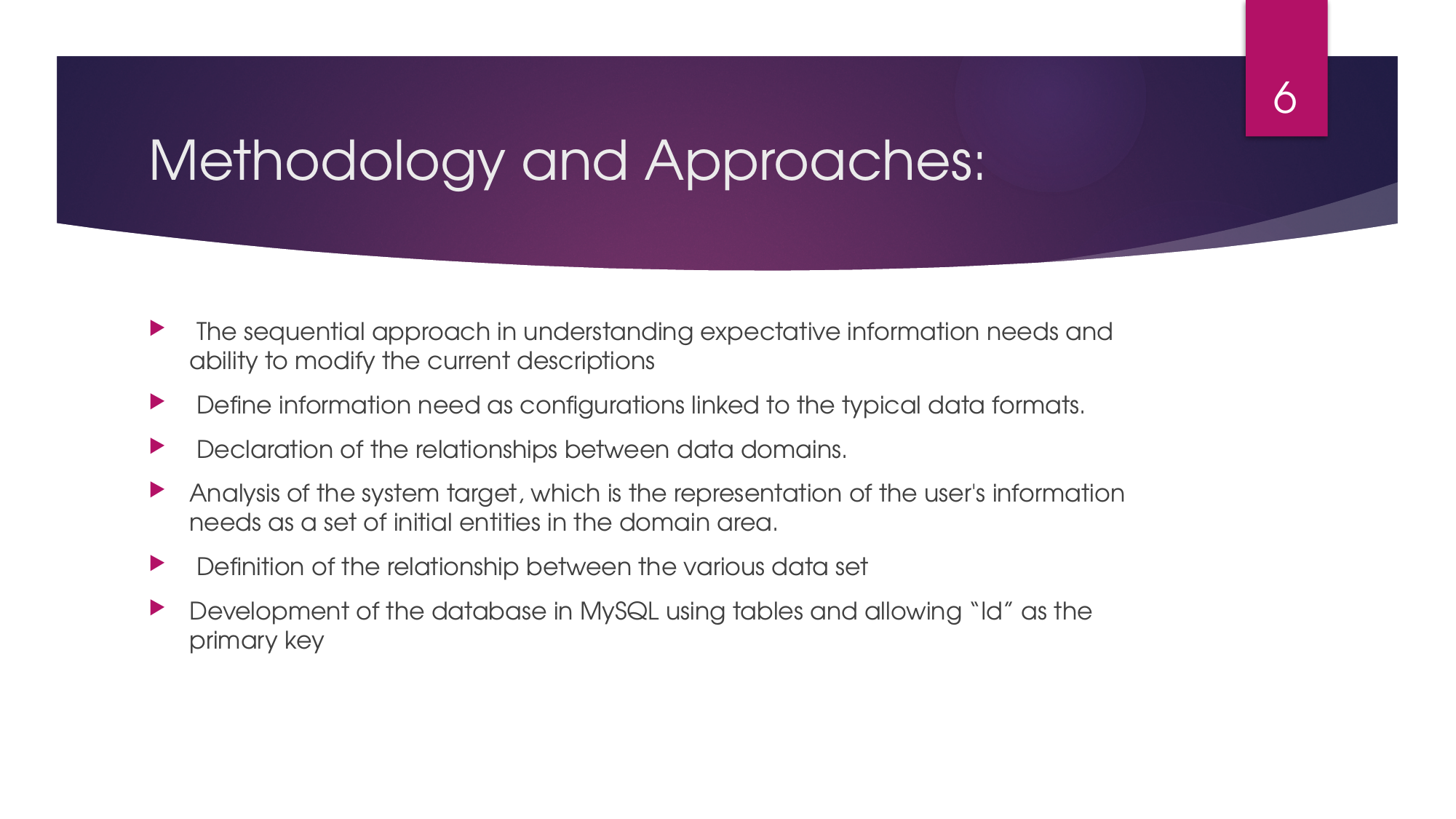

6
# Methodology and Approaches:
 The sequential approach in understanding expectative information needs and ability to modify the current descriptions
 Define information need as configurations linked to the typical data formats.
 Declaration of the relationships between data domains.
Analysis of the system target, which is the representation of the user's information   needs as a set of initial entities in the domain area.
 Definition of the relationship between the various data set
Development of the database in MySQL using tables and allowing “Id” as the primary key